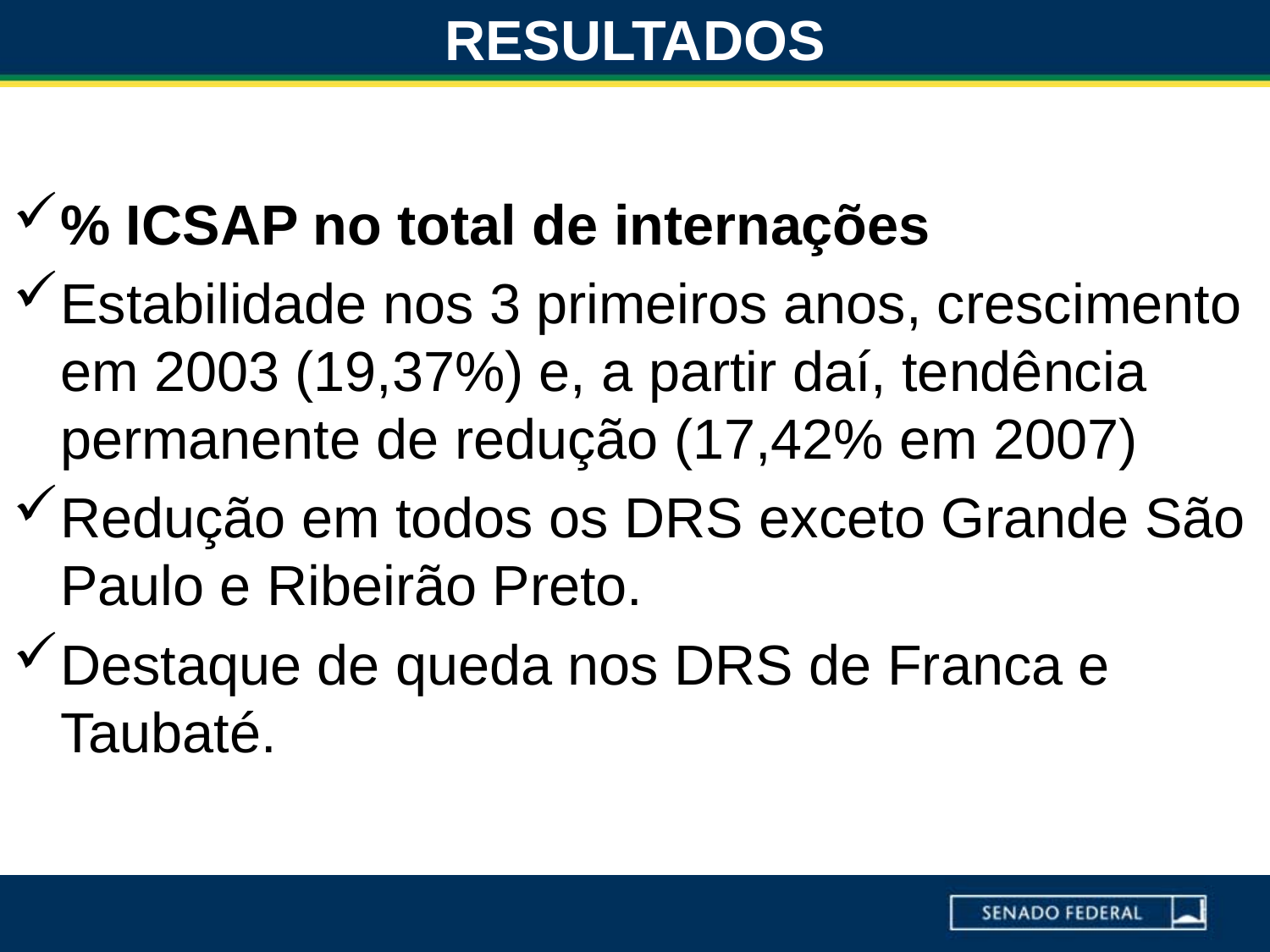

# RESULTADOS
% ICSAP no total de internações
Estabilidade nos 3 primeiros anos, crescimento em 2003 (19,37%) e, a partir daí, tendência permanente de redução (17,42% em 2007)
Redução em todos os DRS exceto Grande São Paulo e Ribeirão Preto.
Destaque de queda nos DRS de Franca e Taubaté.